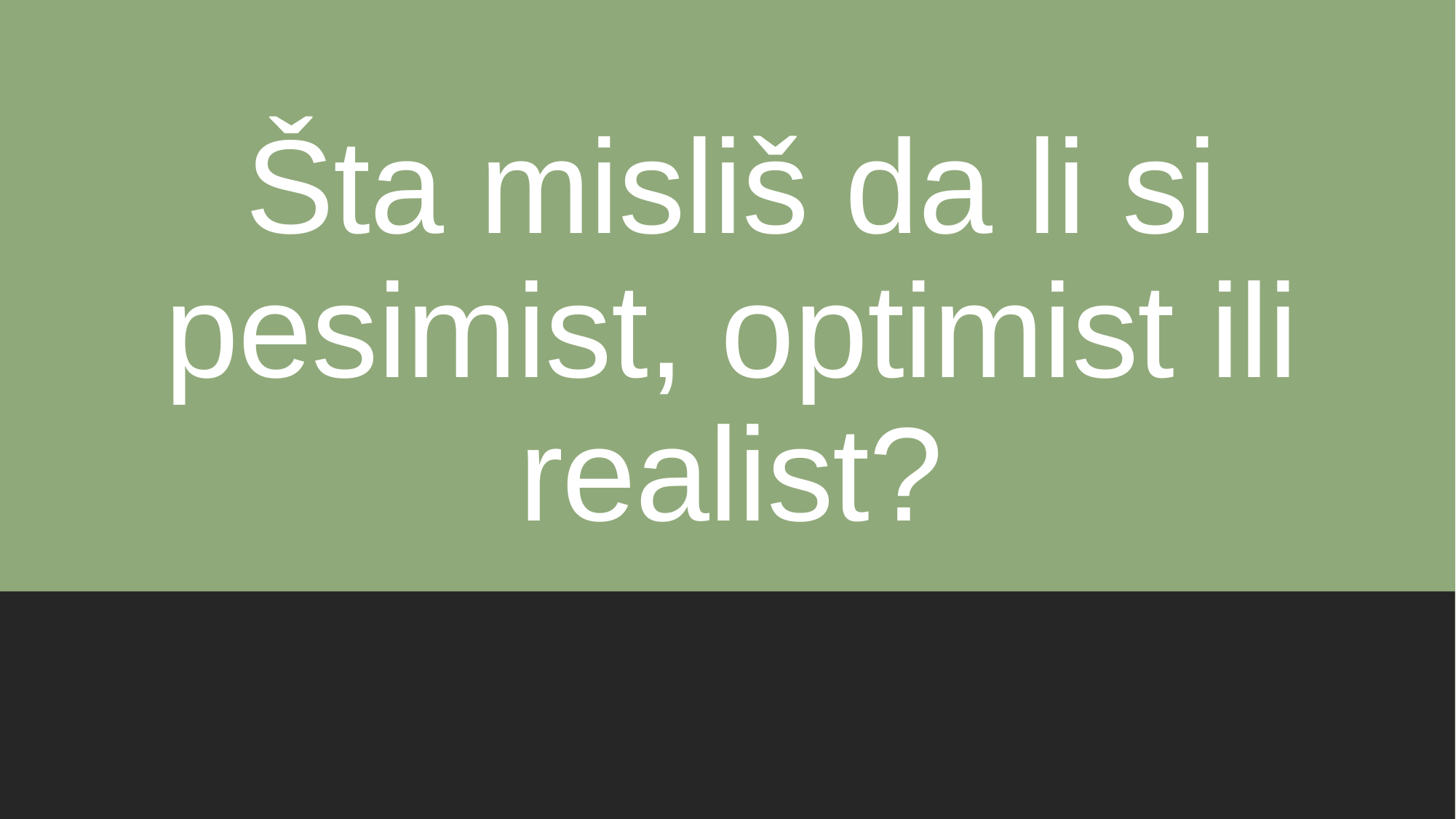

# Šta misliš da li si pesimist, optimist ili realist?